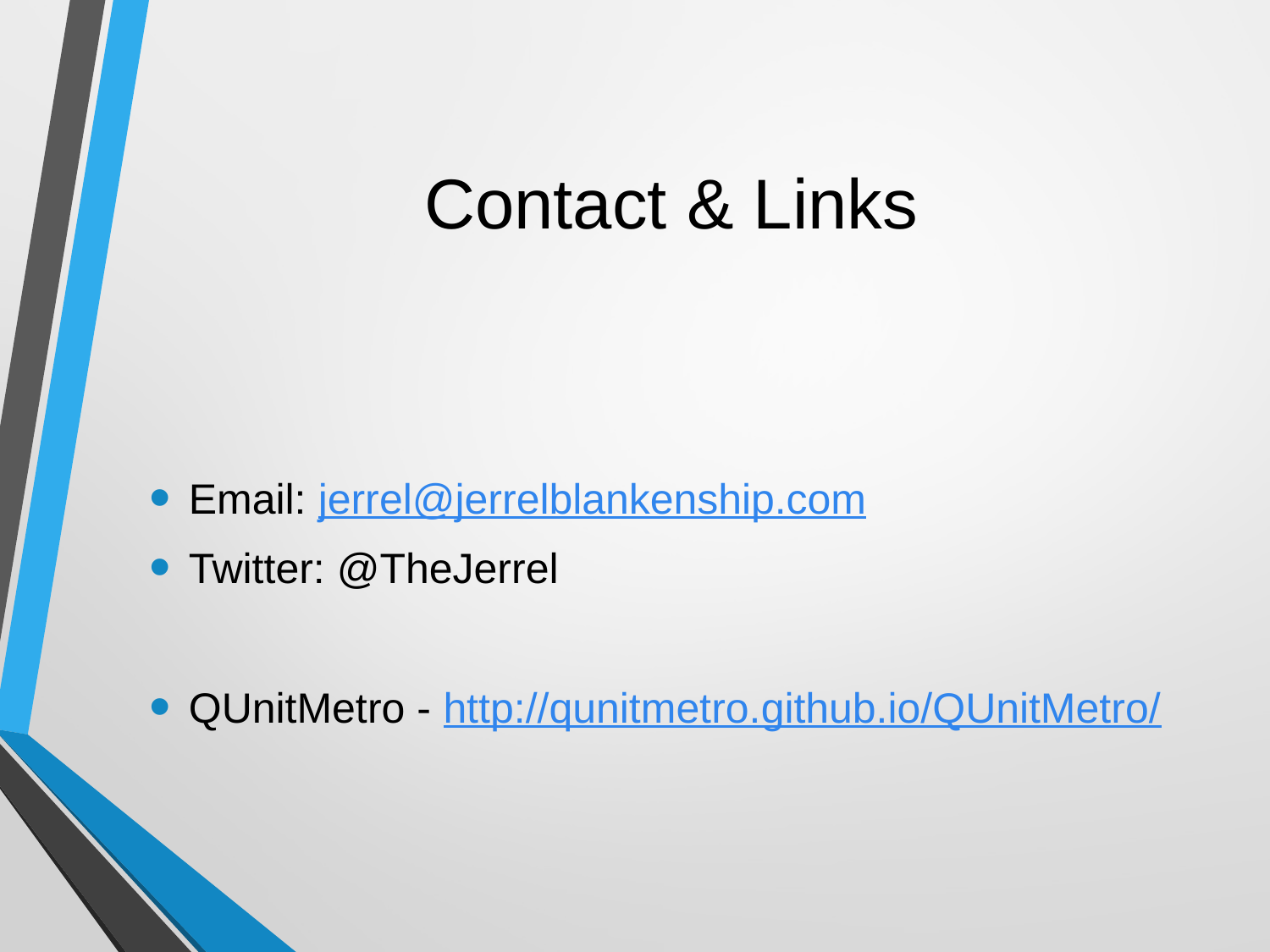

# Contact & Links
Email: jerrel@jerrelblankenship.com
Twitter: @TheJerrel

QUnitMetro - http://qunitmetro.github.io/QUnitMetro/